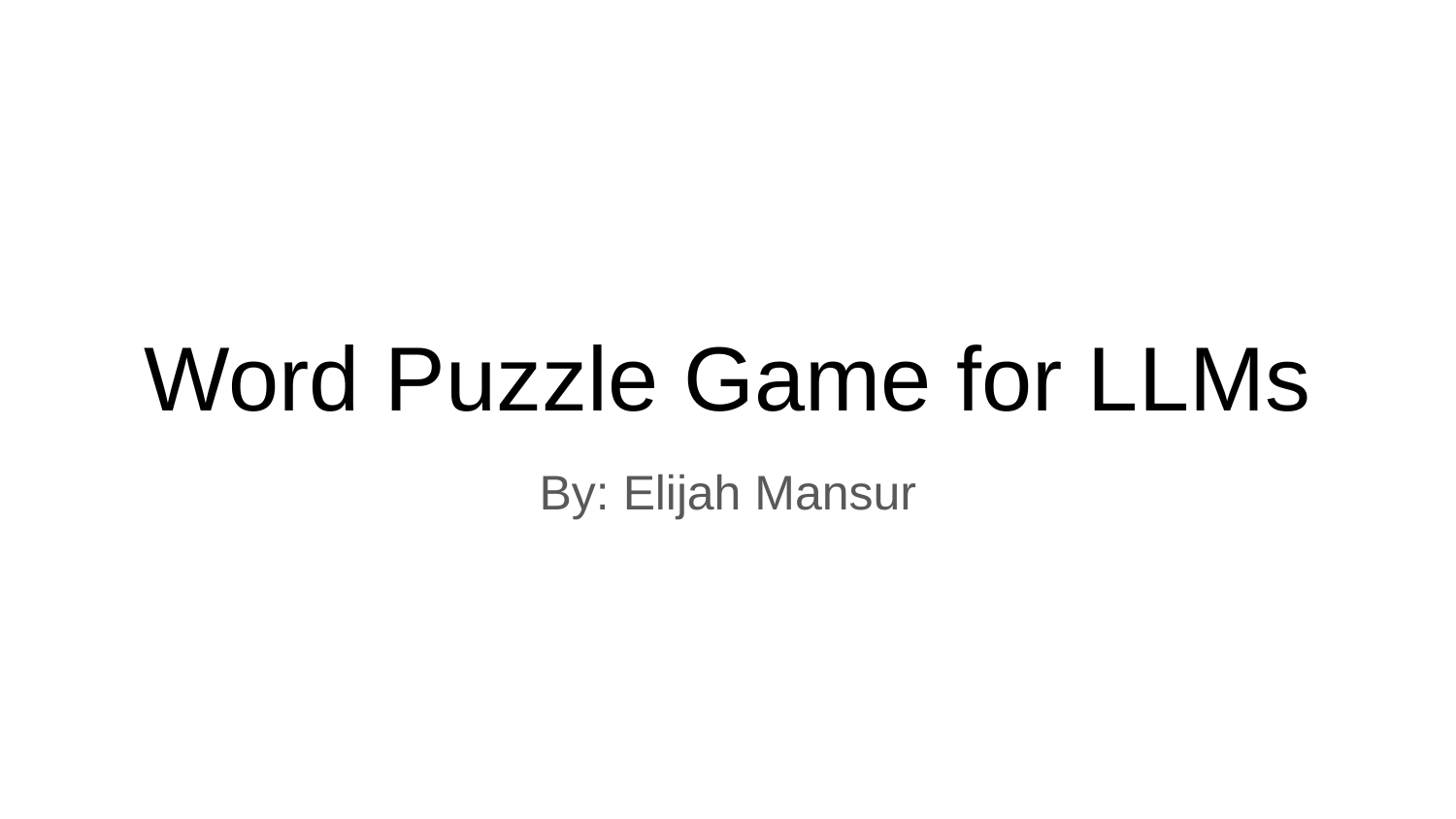

# Word Puzzle Game for LLMs
By: Elijah Mansur